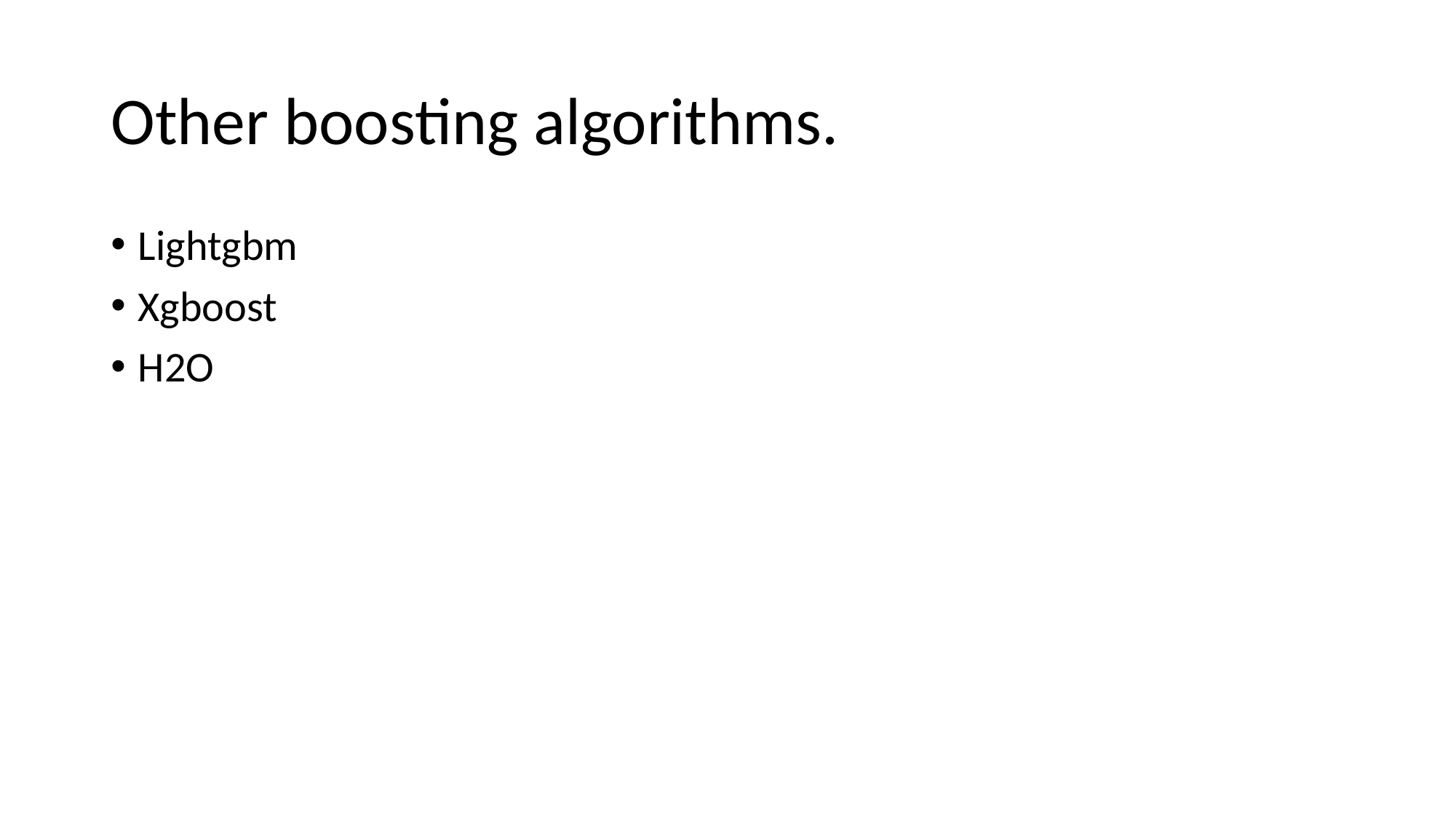

# Other boosting algorithms.
Lightgbm
Xgboost
H2O